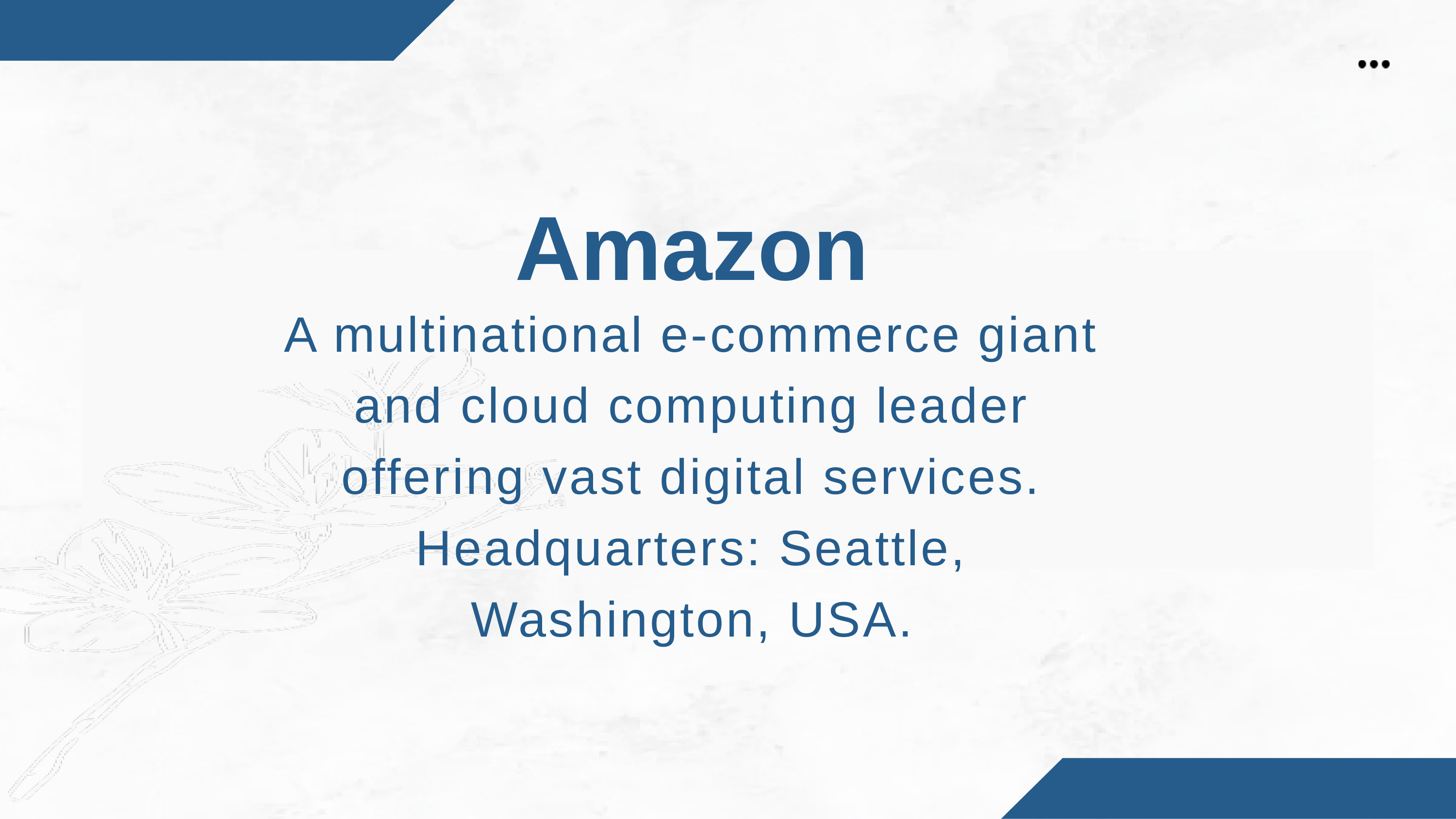

Amazon
A multinational e-commerce giant and cloud computing leader offering vast digital services. Headquarters: Seattle, Washington, USA.